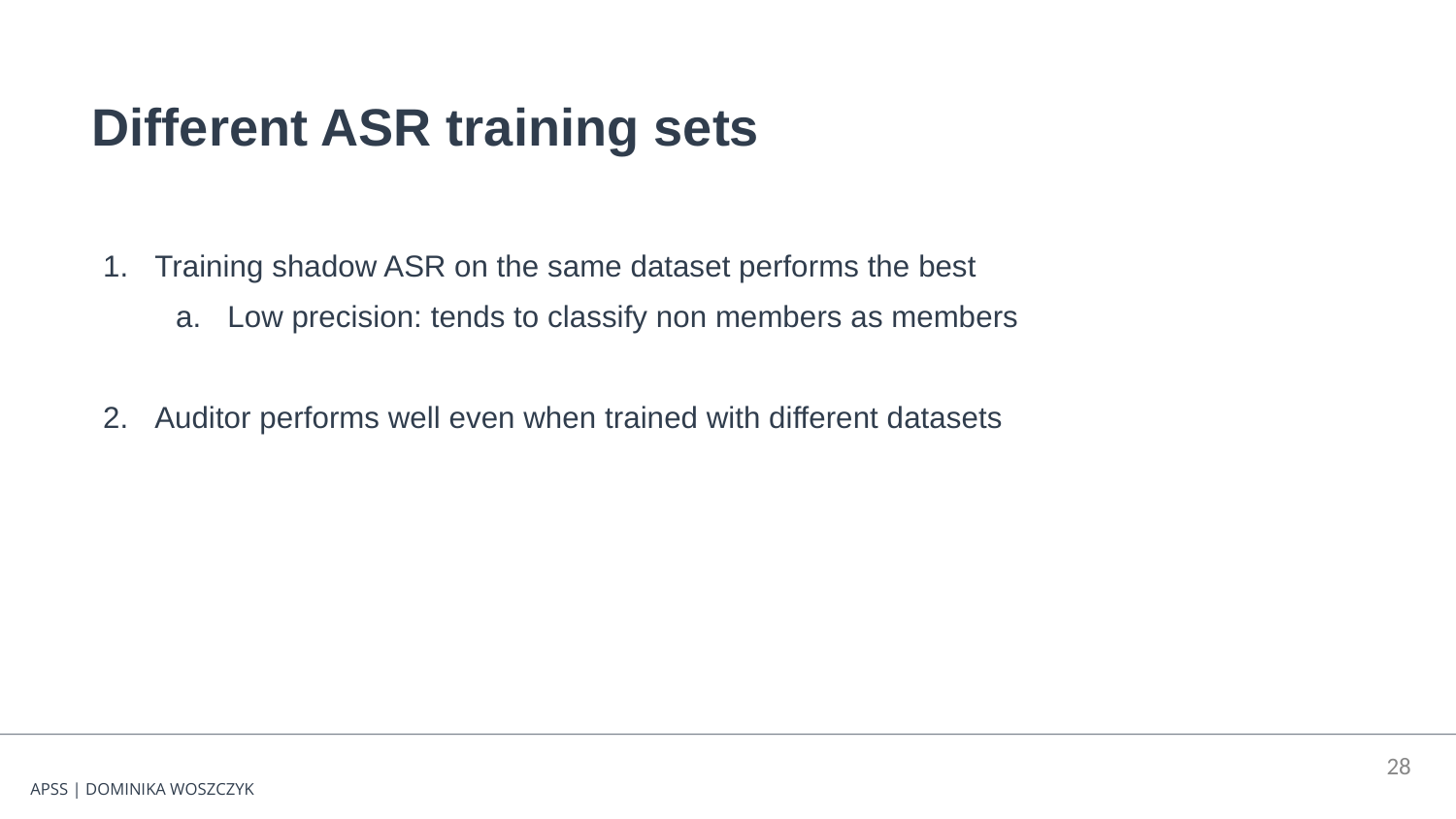

Different ASR training sets
Training shadow ASR on the same dataset performs the best
Low precision: tends to classify non members as members

Auditor performs well even when trained with different datasets

28
APSS | DOMINIKA WOSZCZYK